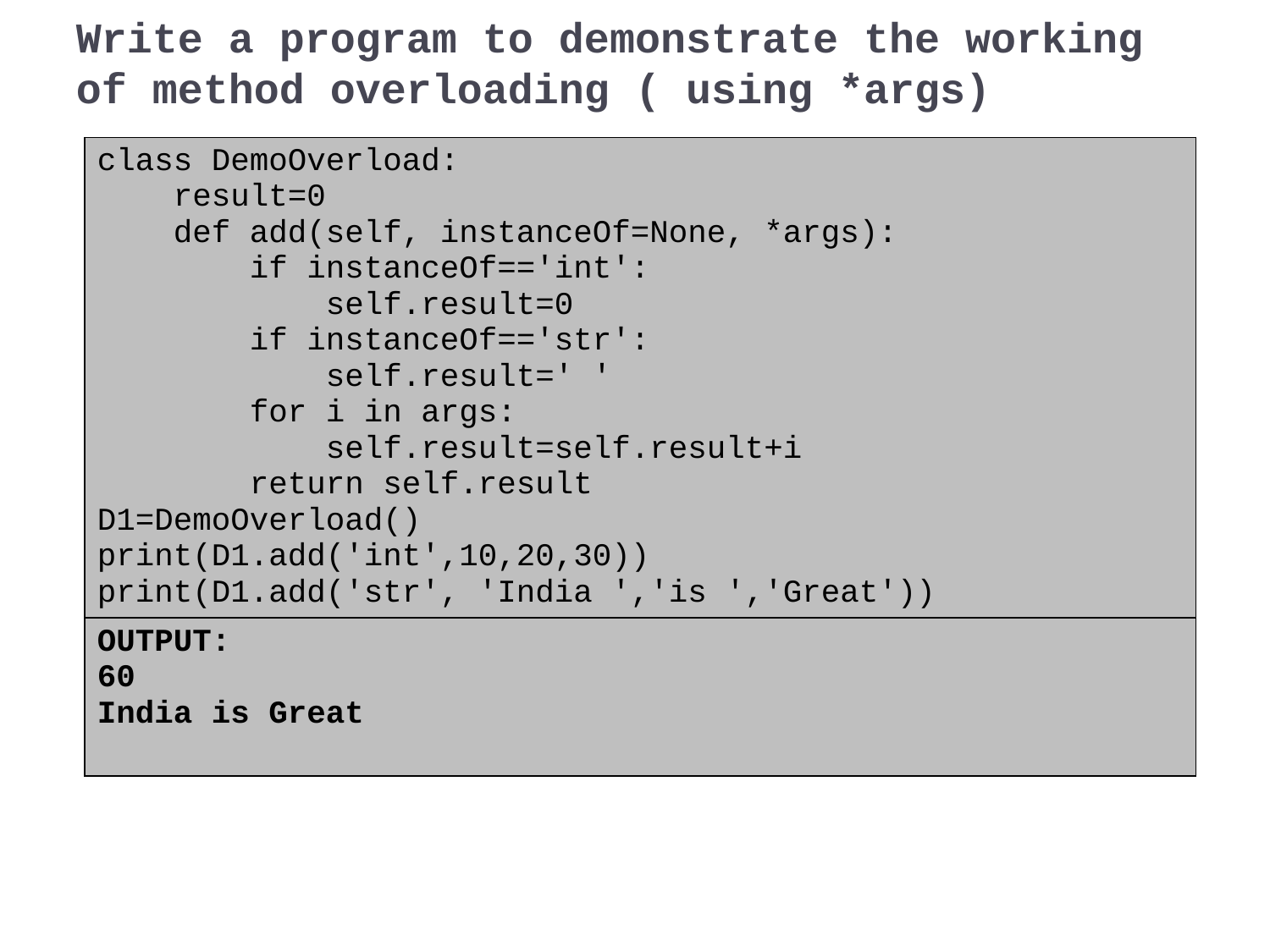

# Write a program to demonstrate the working of method overloading ( using *args)

| class DemoOverload: result=0 def add(self, instanceOf=None, \*args): if instanceOf=='int': self.result=0 if instanceOf=='str': self.result=' ' for i in args: self.result=self.result+i return self.result D1=DemoOverload() print(D1.add('int',10,20,30)) print(D1.add('str', 'India ','is ','Great')) |
| --- |
| OUTPUT: 60 India is Great |